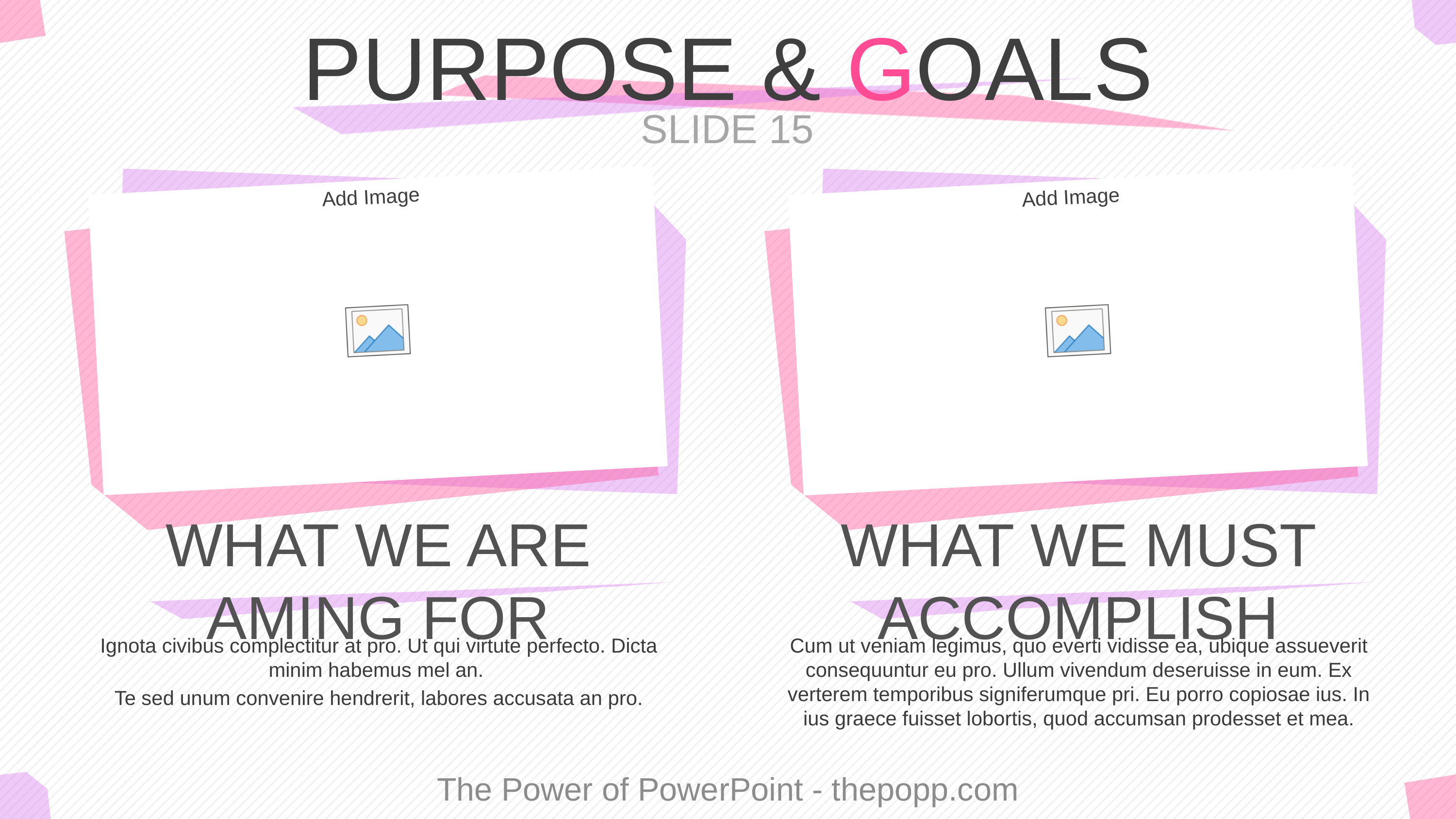

# PURPOSE & GOALS
SLIDE 15

WHAT WE ARE AMING FOR
WHAT WE MUST ACCOMPLISH
Ignota civibus complectitur at pro. Ut qui virtute perfecto. Dicta minim habemus mel an.
Te sed unum convenire hendrerit, labores accusata an pro.
Cum ut veniam legimus, quo everti vidisse ea, ubique assueverit consequuntur eu pro. Ullum vivendum deseruisse in eum. Ex verterem temporibus signiferumque pri. Eu porro copiosae ius. In ius graece fuisset lobortis, quod accumsan prodesset et mea.